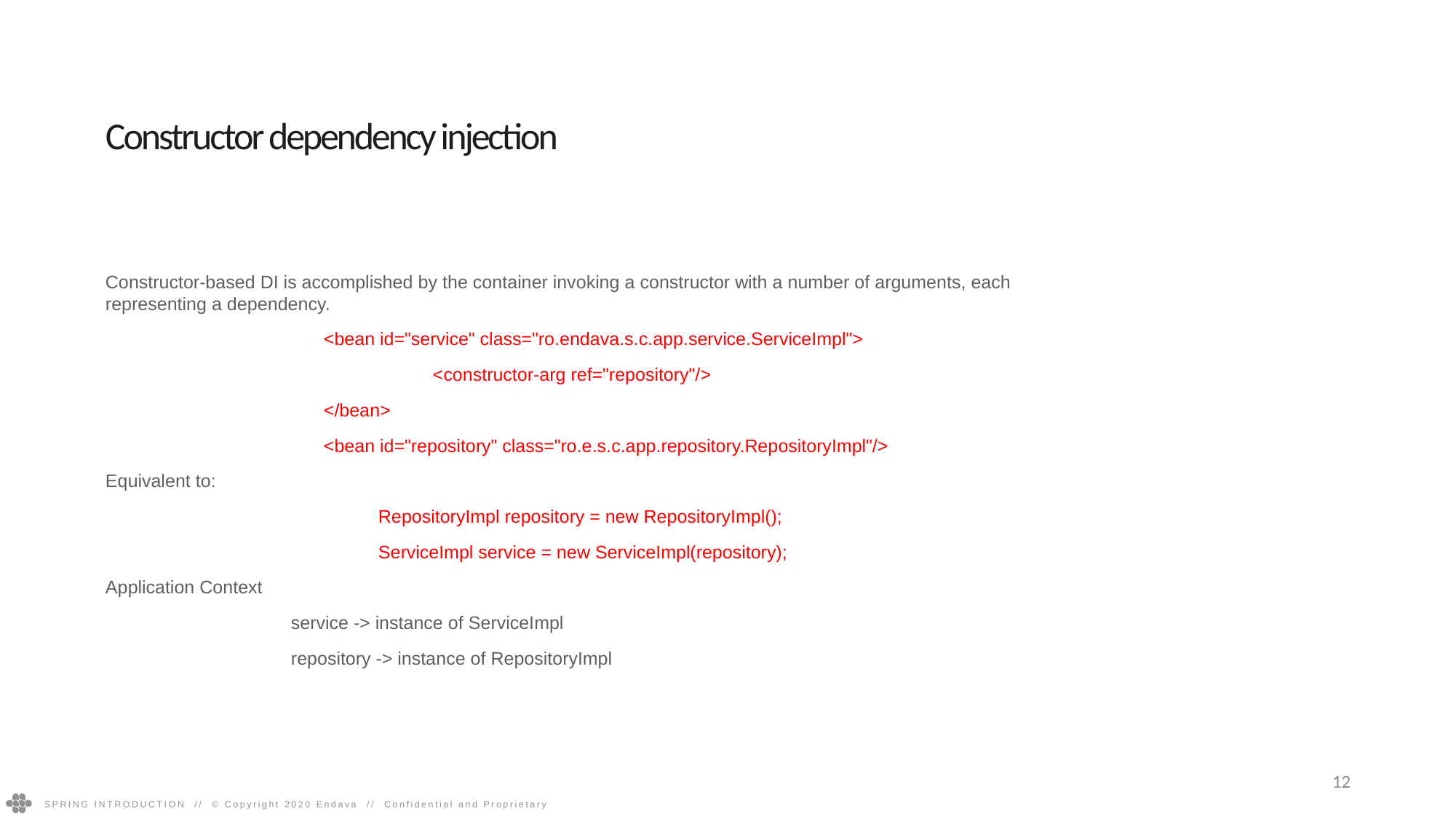

Constructor dependency injection
Constructor-based DI is accomplished by the container invoking a constructor with a number of arguments, each representing a dependency.
<bean id="service" class="ro.endava.s.c.app.service.ServiceImpl">
	<constructor-arg ref="repository"/>
</bean>
<bean id="repository" class="ro.e.s.c.app.repository.RepositoryImpl"/>
Equivalent to:
RepositoryImpl repository = new RepositoryImpl();
ServiceImpl service = new ServiceImpl(repository);
Application Context
	               service -> instance of ServiceImpl
	               repository -> instance of RepositoryImpl

12